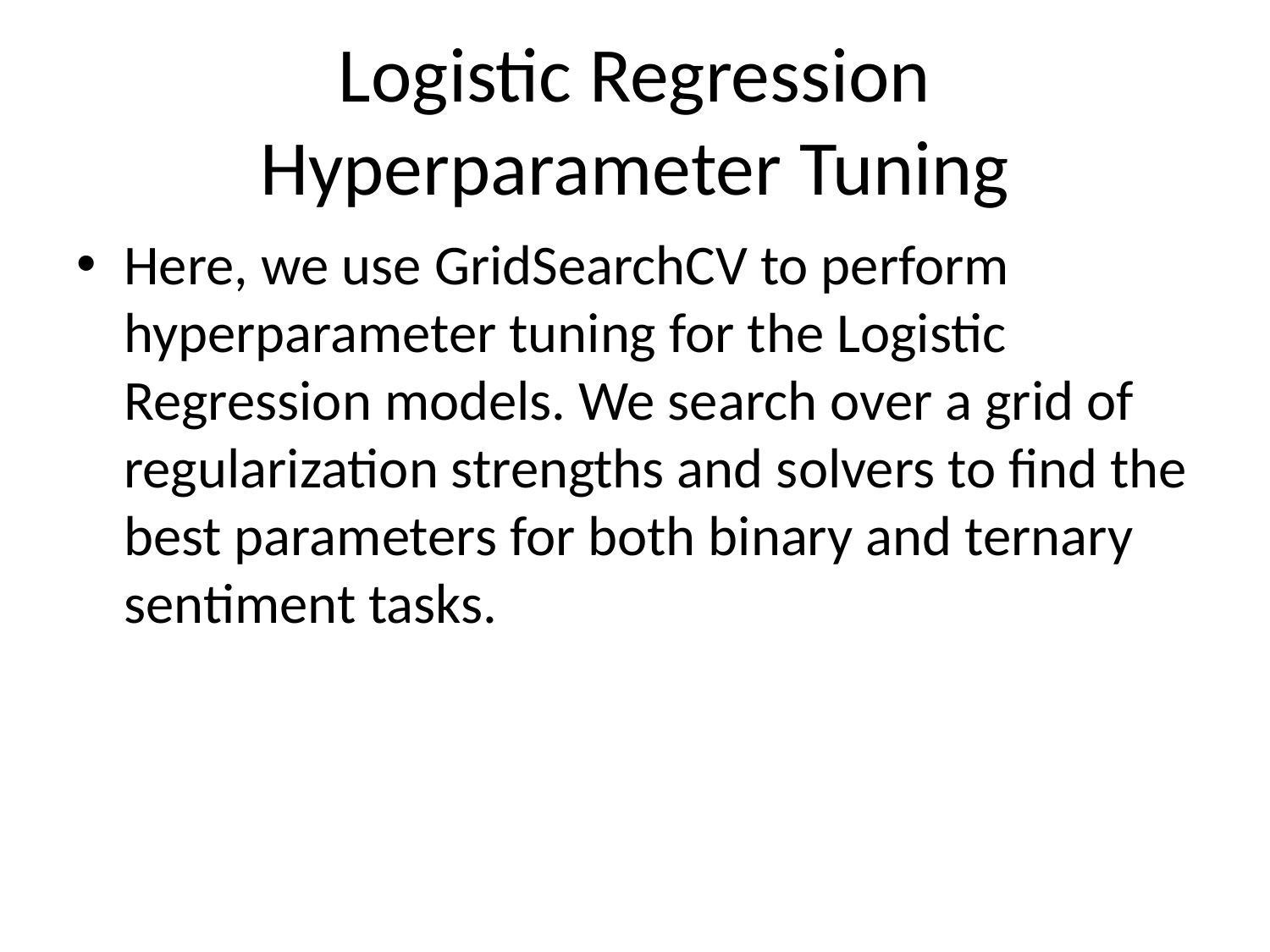

# Logistic Regression Hyperparameter Tuning
Here, we use GridSearchCV to perform hyperparameter tuning for the Logistic Regression models. We search over a grid of regularization strengths and solvers to find the best parameters for both binary and ternary sentiment tasks.